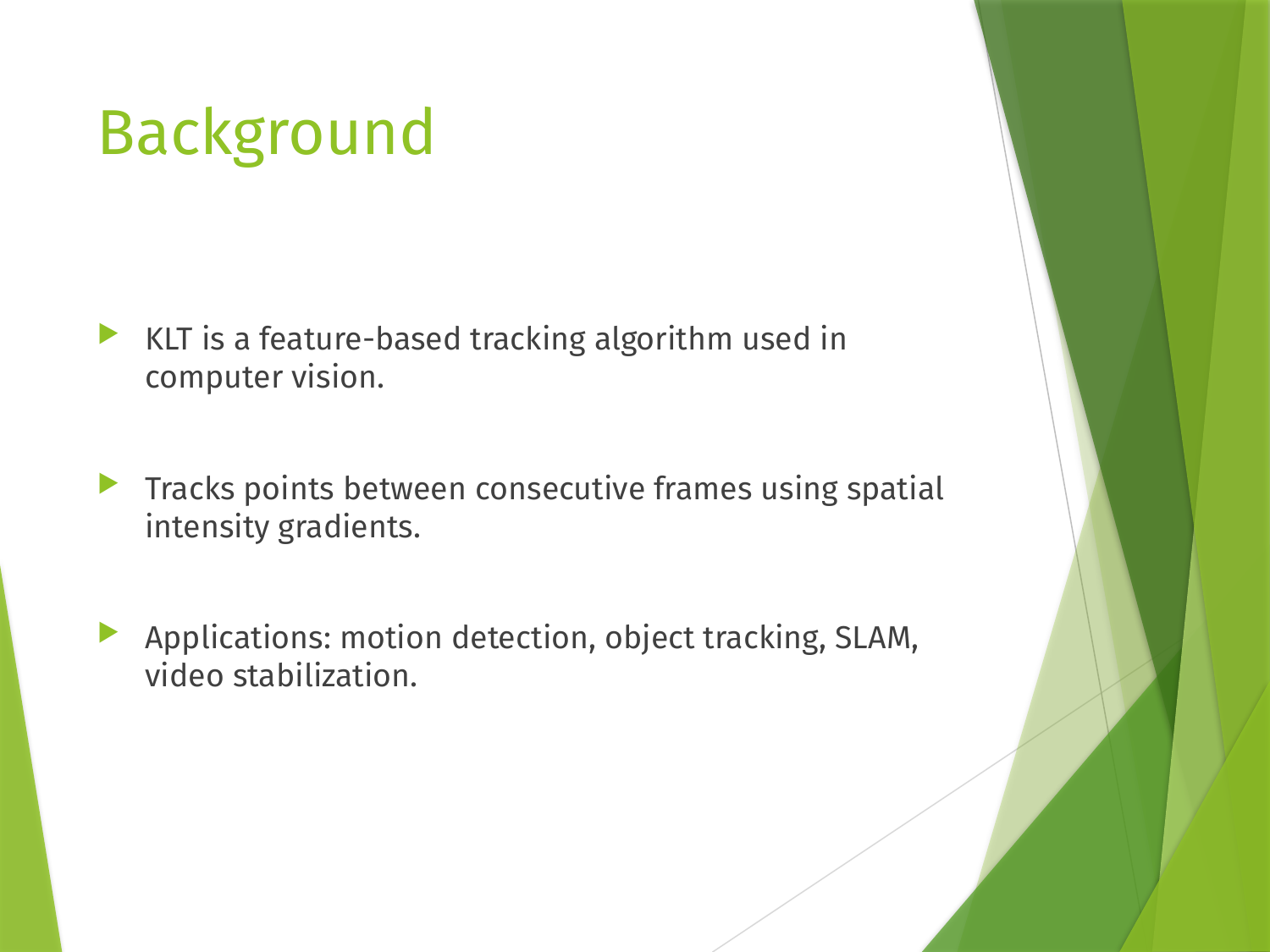

# Background

KLT is a feature-based tracking algorithm used in computer vision.

Tracks points between consecutive frames using spatial intensity gradients.

Applications: motion detection, object tracking, SLAM, video stabilization.